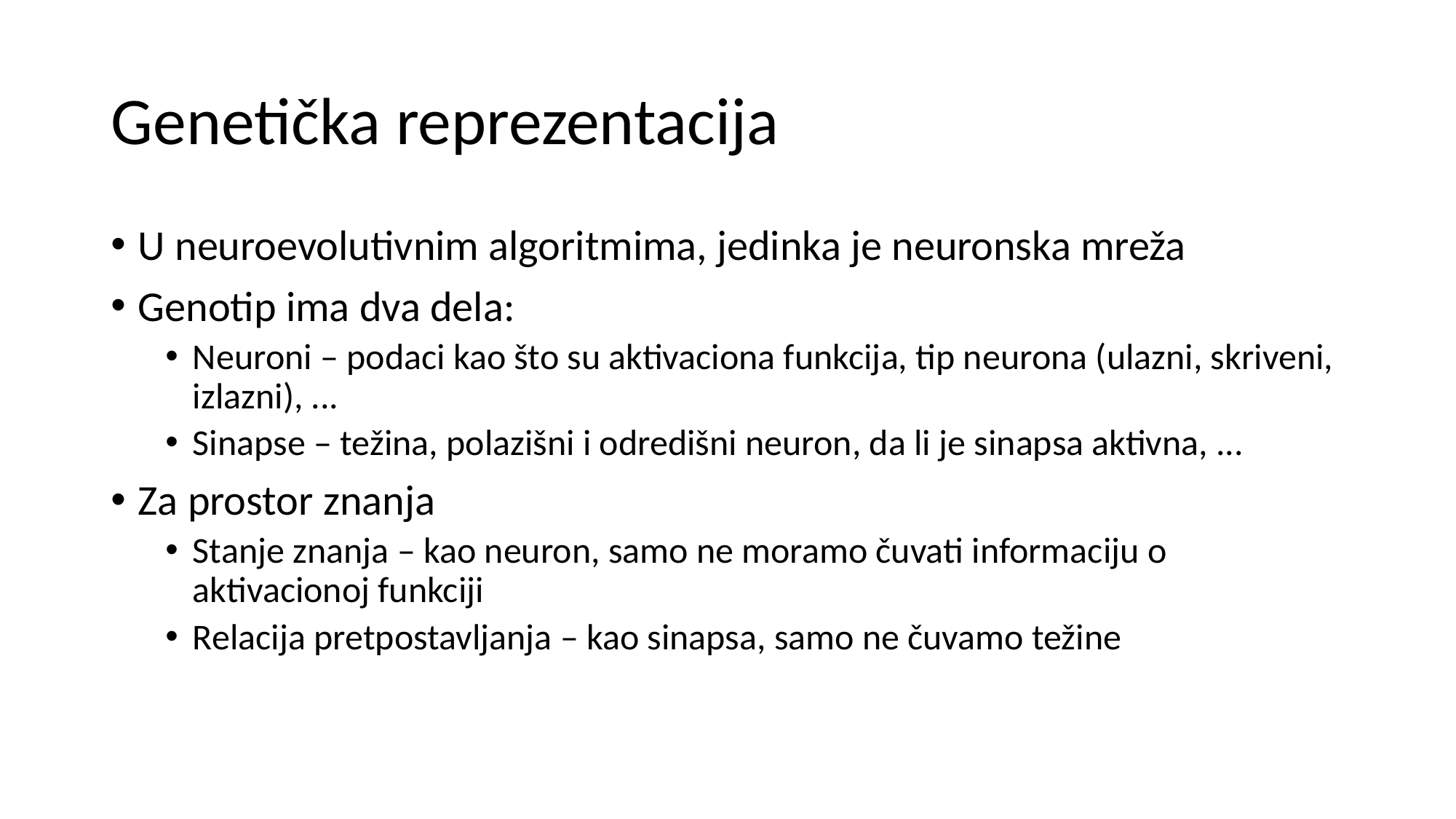

# Genetička reprezentacija
U neuroevolutivnim algoritmima, jedinka je neuronska mreža
Genotip ima dva dela:
Neuroni – podaci kao što su aktivaciona funkcija, tip neurona (ulazni, skriveni, izlazni), ...
Sinapse – težina, polazišni i odredišni neuron, da li je sinapsa aktivna, ...
Za prostor znanja
Stanje znanja – kao neuron, samo ne moramo čuvati informaciju o aktivacionoj funkciji
Relacija pretpostavljanja – kao sinapsa, samo ne čuvamo težine